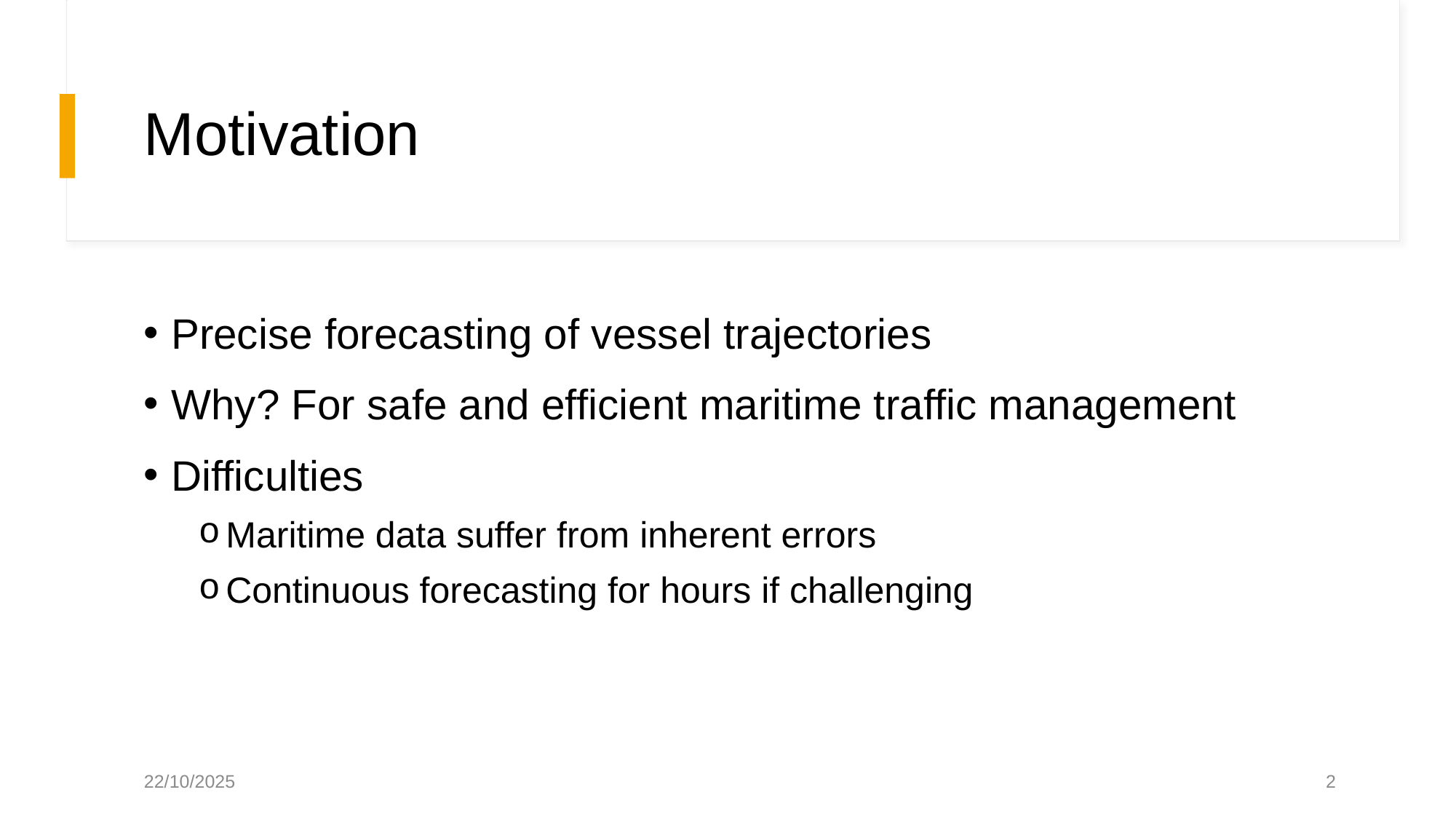

# Motivation
Precise forecasting of vessel trajectories
Why? For safe and efficient maritime traffic management
Difficulties
Maritime data suffer from inherent errors
Continuous forecasting for hours if challenging
22/10/2025

2